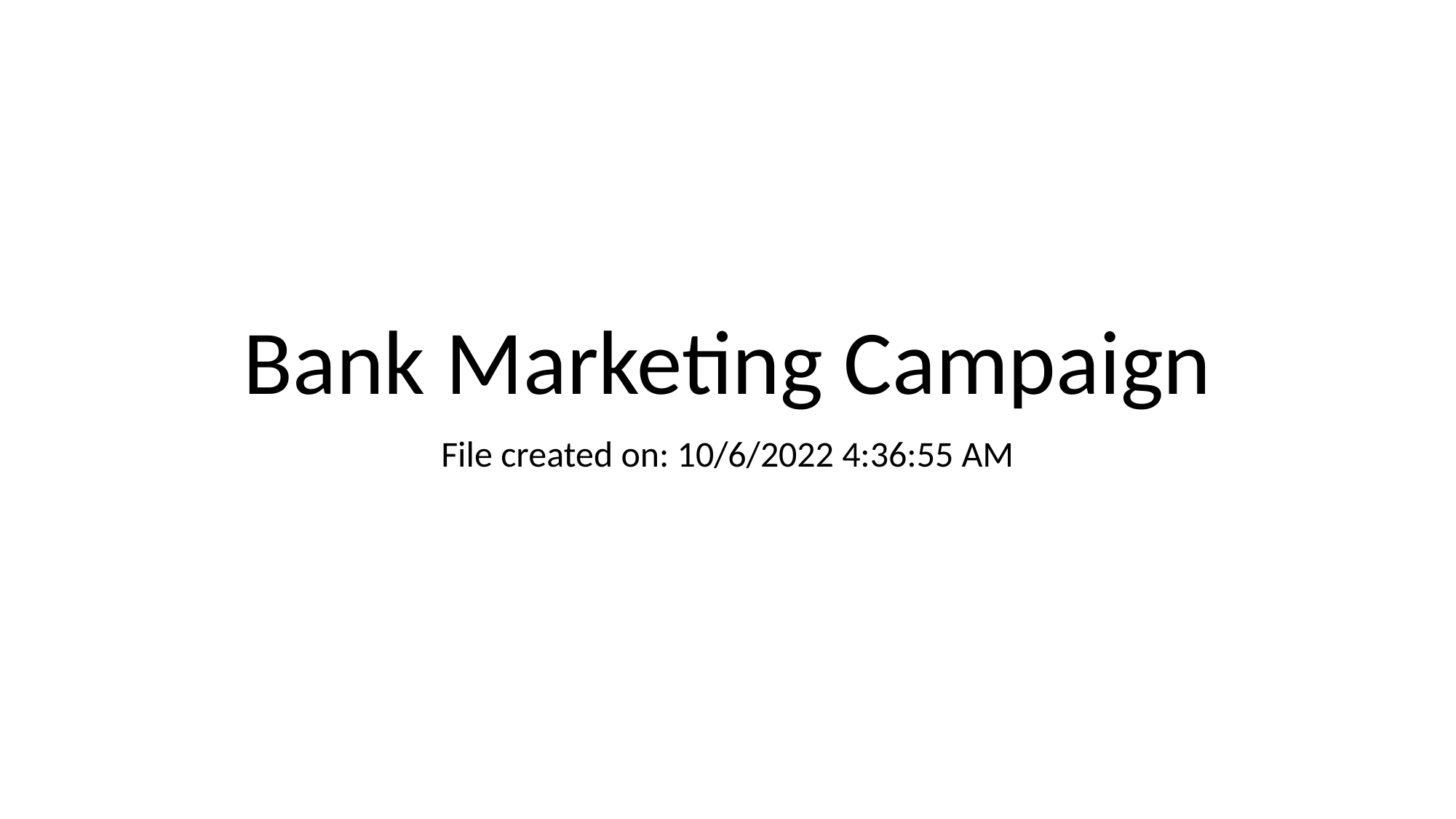

# Bank Marketing Campaign
File created on: 10/6/2022 4:36:55 AM